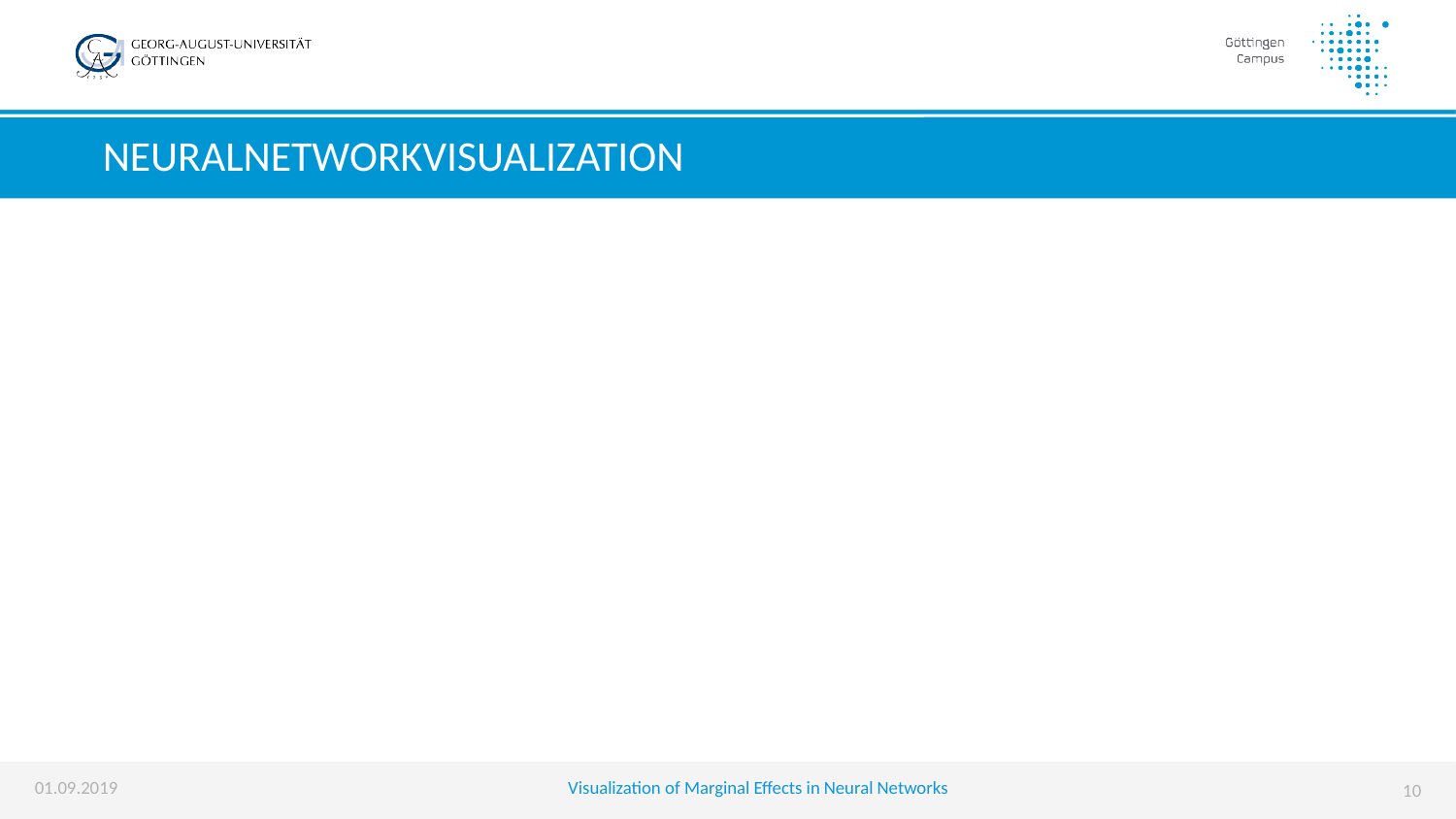

# NeuralNetworkVisualization

01.09.2019
Visualization of Marginal Effects in Neural Networks
10